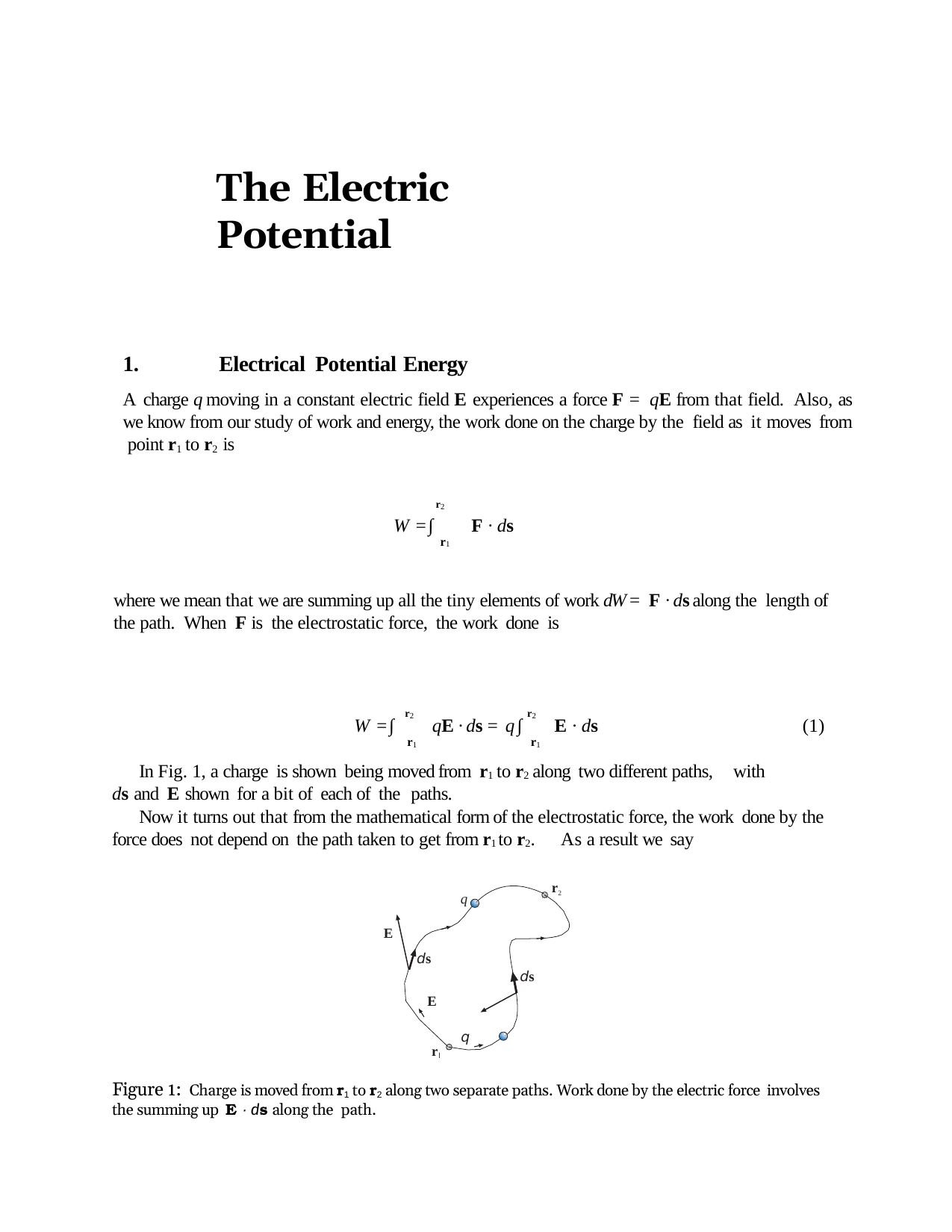

The Electric  Potential

1.                Electrical  Potential Energy
A charge q moving in a constant electric field E experiences a force F = qE from that field.  Also, as we know from our study of work and energy, the work done on the charge by the  field as  it moves  from  point r1  to r2 is
 r2
W =∫	F · ds
r1
where we mean that we are summing up all the tiny elements of work dW = F · ds along the  length of  the path.  When  F is  the electrostatic force,  the work  done  is
 r2	 r2
W =∫	qE · ds = q  ∫	E · ds
(1)
r1	r1
In Fig. 1, a charge  is shown  being moved from  r1  to r2  along  two different paths,    with
ds  and  E shown  for a bit of  each of  the  paths.
Now it turns out that from the mathematical form of the electrostatic force, the work  done by the force does  not depend on  the path taken to get from r1 to r2.      As a result we  say
r2

q

E
ds
ds
E

q
rl

Figure 1: Charge is moved from r1 to r2 along two separate paths. Work done by the electric force  involves the summing up  E · ds along the  path.